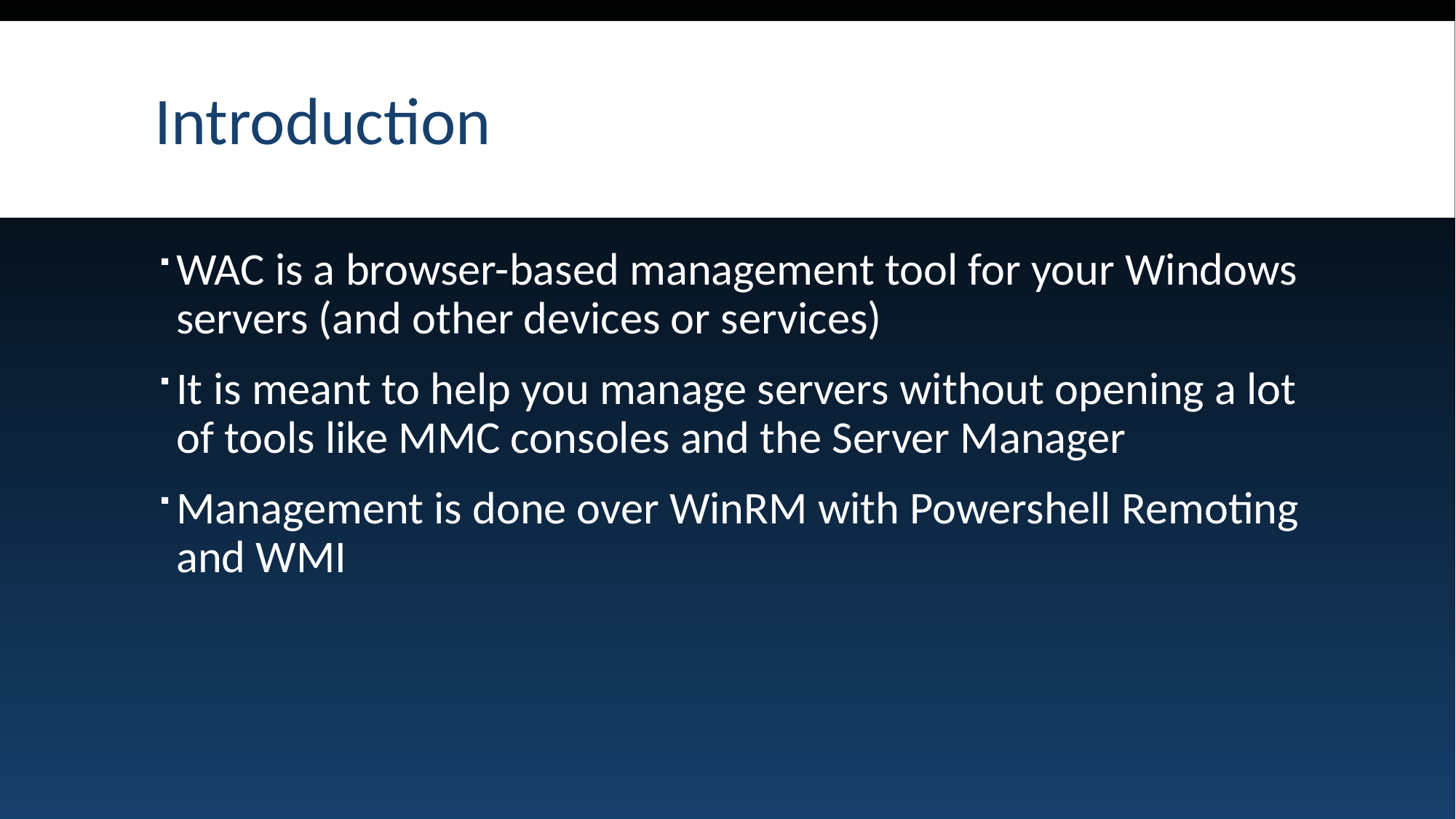

# Introduction
WAC is a browser-based management tool for your Windows servers (and other devices or services)
It is meant to help you manage servers without opening a lot of tools like MMC consoles and the Server Manager
Management is done over WinRM with Powershell Remoting and WMI